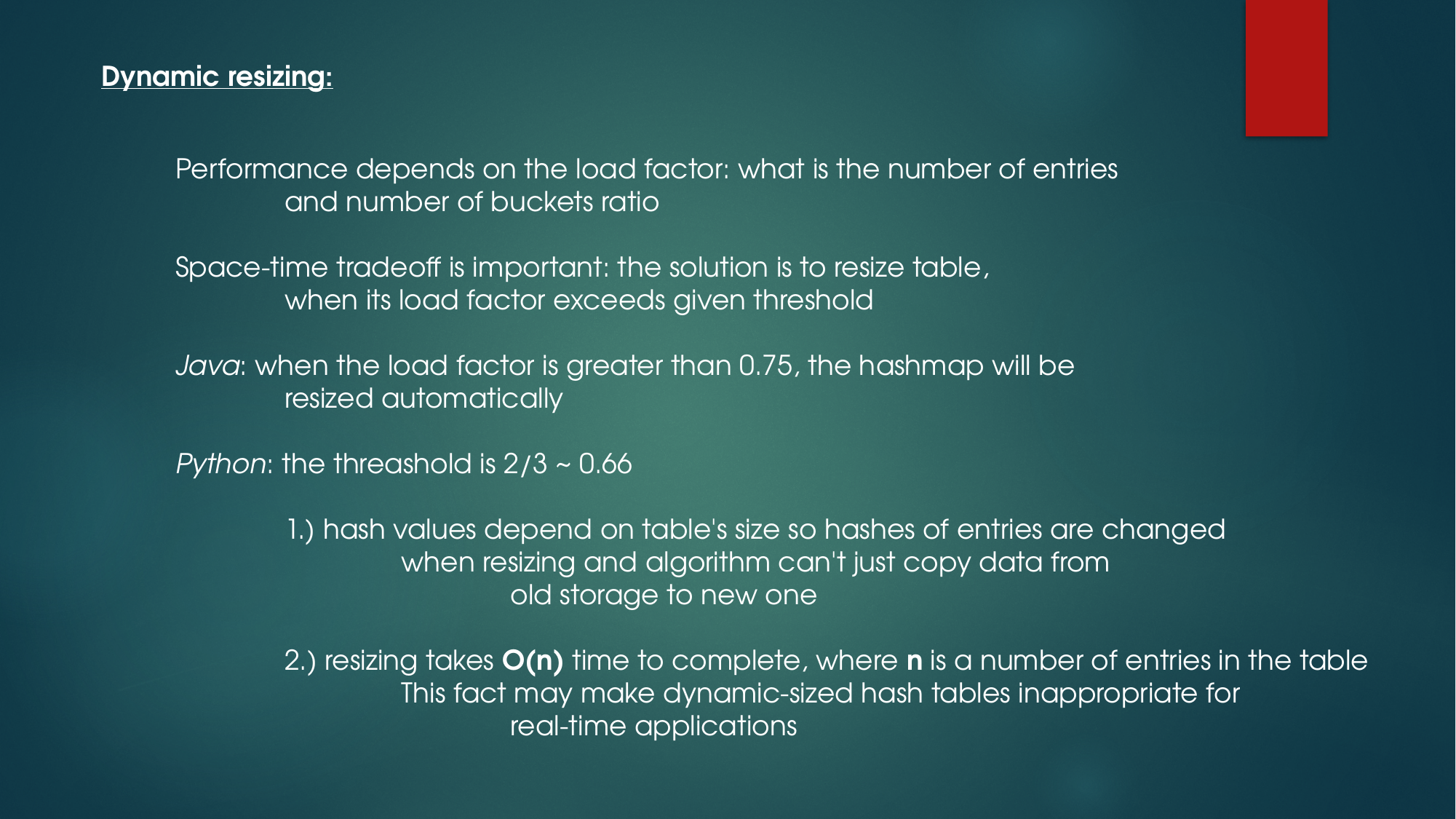

Dynamic resizing:
Performance depends on the load factor: what is the number of entries
	and number of buckets ratio

Space-time tradeoff is important: the solution is to resize table,
	when its load factor exceeds given threshold

Java: when the load factor is greater than 0.75, the hashmap will be
	resized automatically

Python: the threashold is 2/3 ~ 0.66

	1.) hash values depend on table's size so hashes of entries are changed
		 when resizing and algorithm can't just copy data from
			 old storage to new one

	2.) resizing takes O(n) time to complete, where n is a number of entries in the table
		 This fact may make dynamic-sized hash tables inappropriate for
			 real-time applications